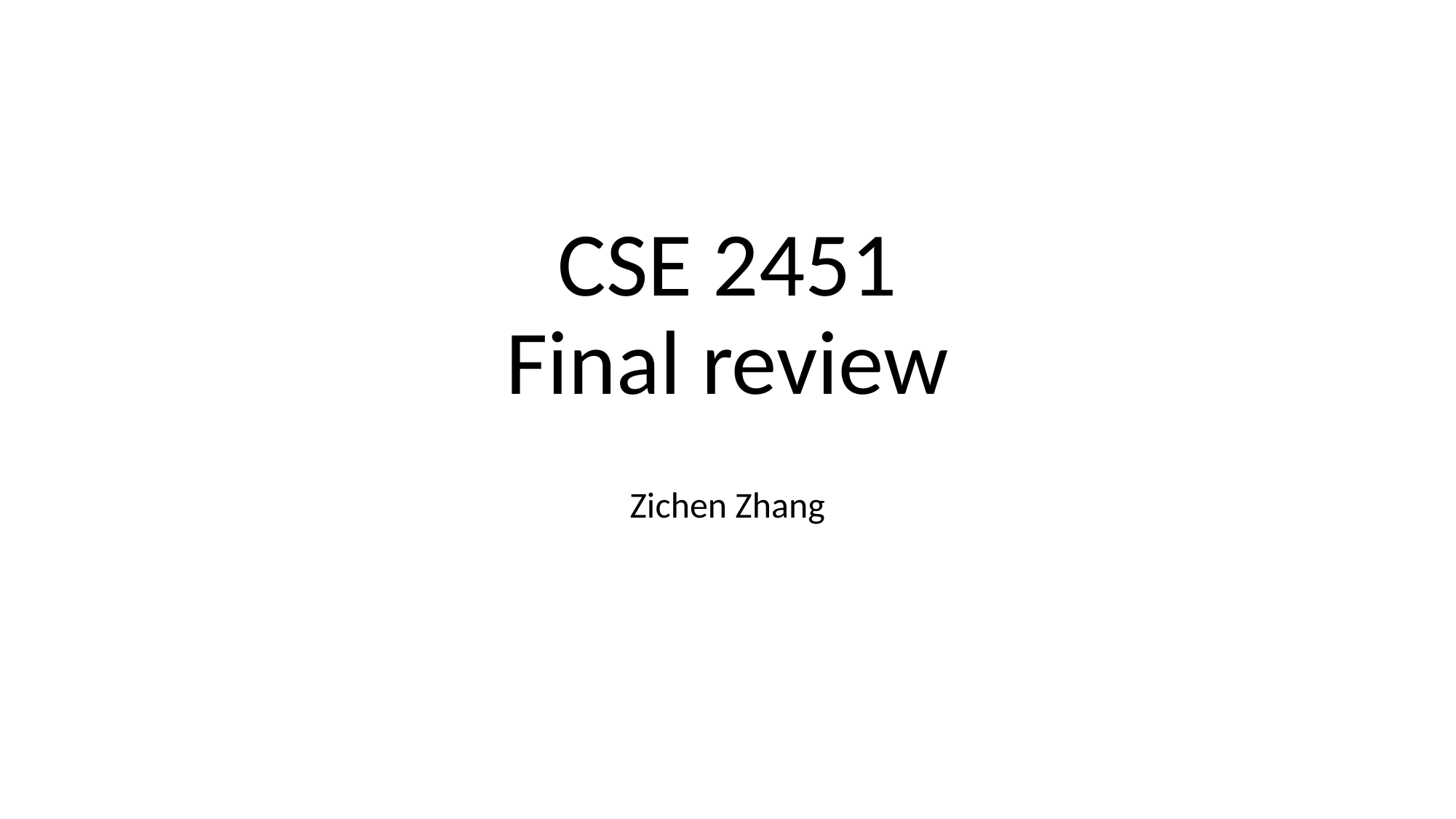

# CSE 2451 Final review
Zichen Zhang